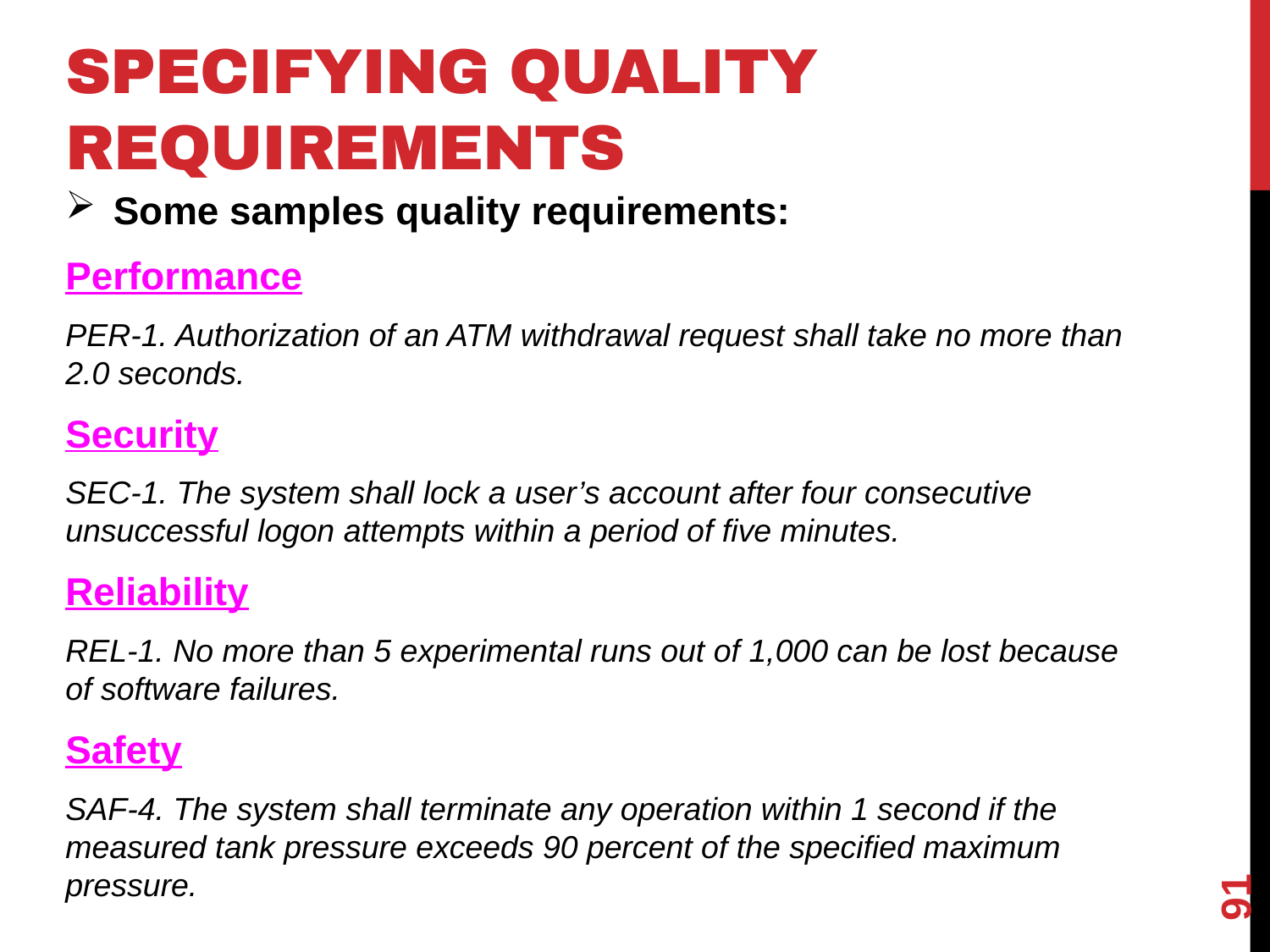

Specifying Quality requirements
Some samples quality requirements:
Performance
PER-1. Authorization of an ATM withdrawal request shall take no more than 2.0 seconds.
Security
SEC-1. The system shall lock a user’s account after four consecutive unsuccessful logon attempts within a period of five minutes.
Reliability
REL-1. No more than 5 experimental runs out of 1,000 can be lost because of software failures.
Safety
SAF-4. The system shall terminate any operation within 1 second if the measured tank pressure exceeds 90 percent of the specified maximum pressure.
91